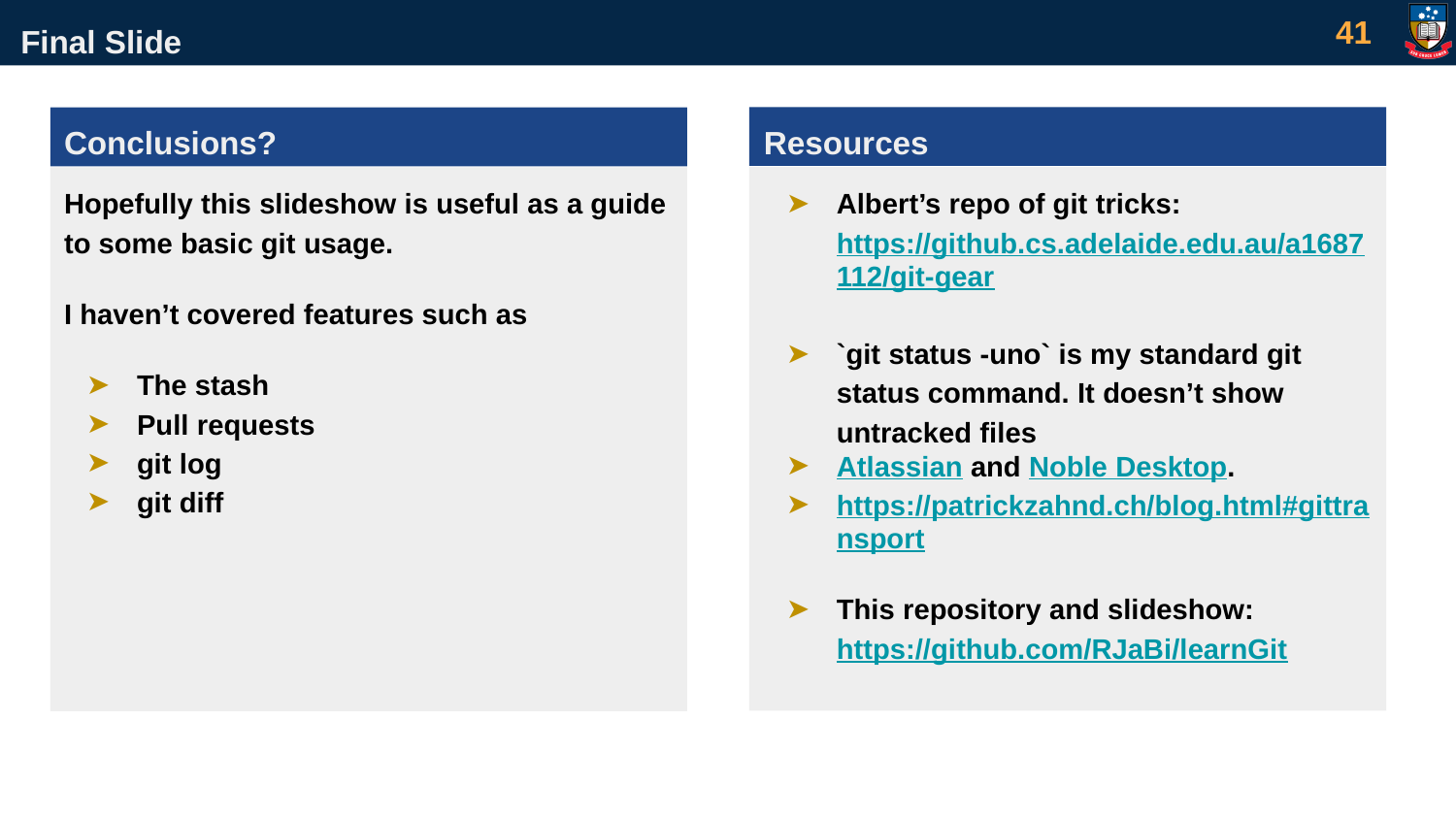

41
Final Slide
# Conclusions?
Resources
Hopefully this slideshow is useful as a guide to some basic git usage.
I haven’t covered features such as
The stash
Pull requests
git log
git diff

Albert’s repo of git tricks: https://github.cs.adelaide.edu.au/a1687112/git-gear
`git status -uno` is my standard git status command. It doesn’t show untracked files
Atlassian and Noble Desktop.
https://patrickzahnd.ch/blog.html#gittransport
This repository and slideshow: https://github.com/RJaBi/learnGit